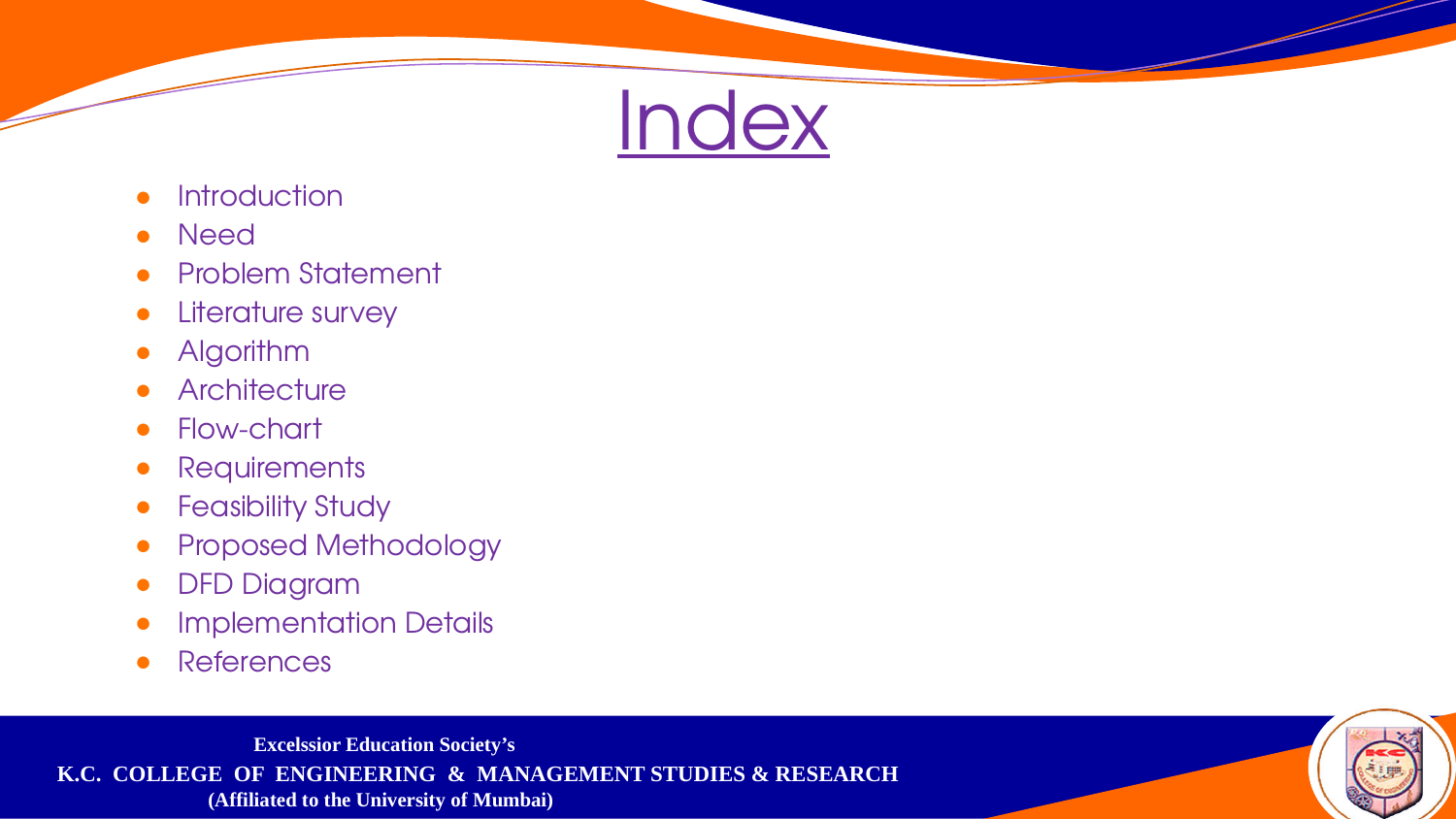

# Index
Introduction
Need
Problem Statement
Literature survey
Algorithm
Architecture
Flow-chart
Requirements
Feasibility Study
Proposed Methodology
DFD Diagram
Implementation Details
References